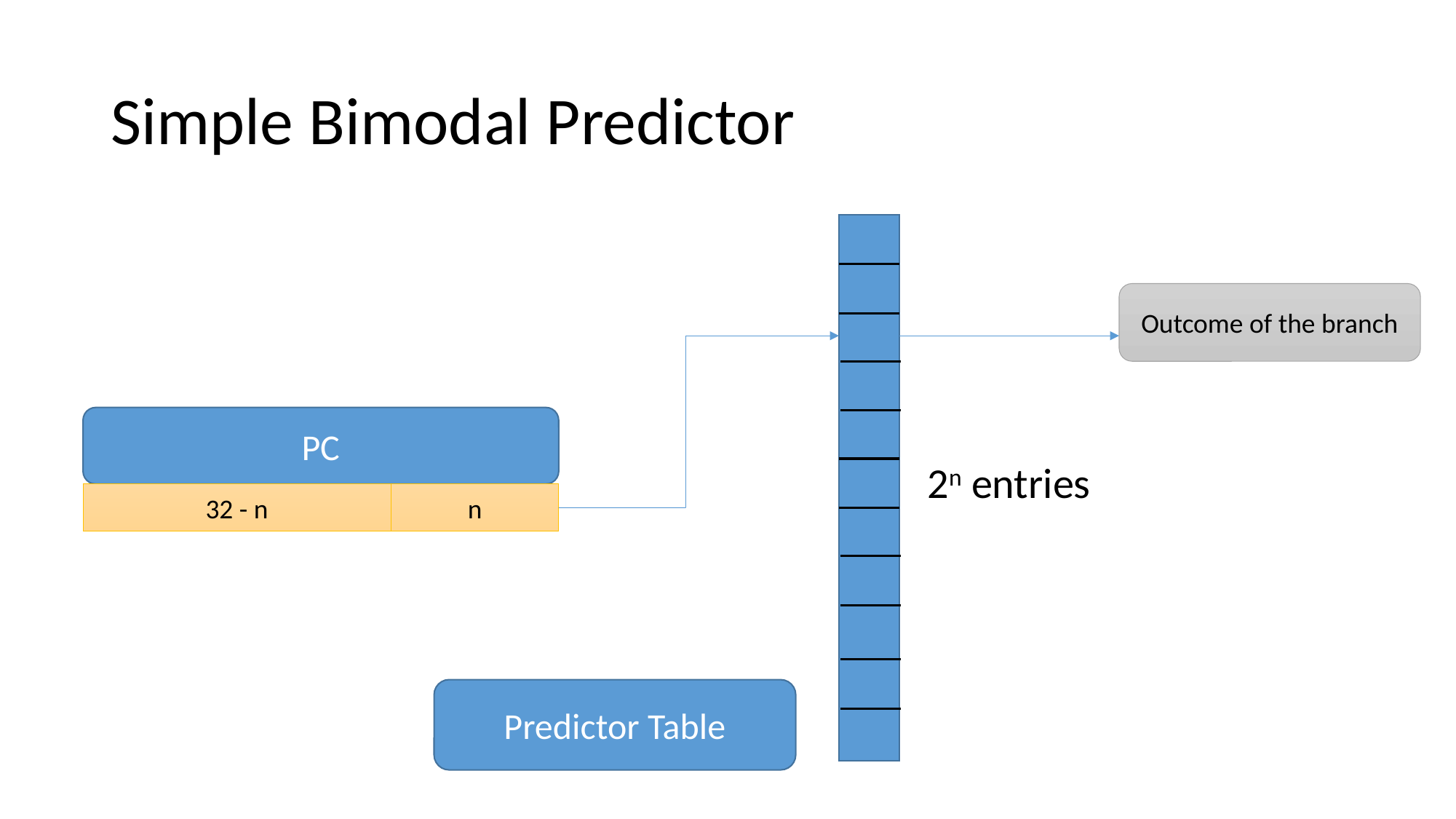

# Simple Bimodal Predictor

Outcome of the branch
PC
2n entries
n
32 - n
Predictor Table